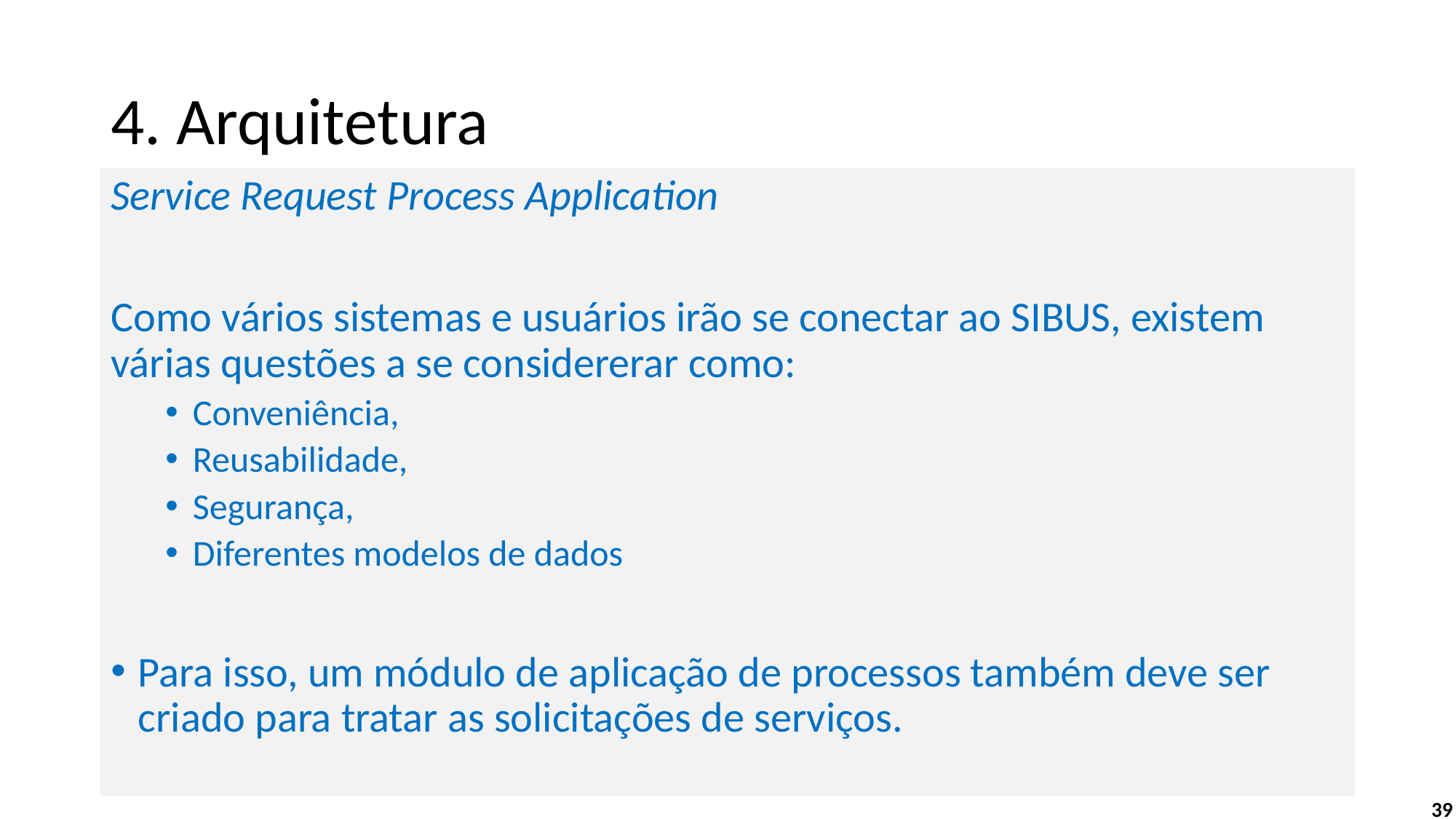

# 4. Arquitetura
Service Request Process Application

Como vários sistemas e usuários irão se conectar ao SIBUS, existem várias questões a se considererar como:
Conveniência,
Reusabilidade,
Segurança,
Diferentes modelos de dados

Para isso, um módulo de aplicação de processos também deve ser criado para tratar as solicitações de serviços.